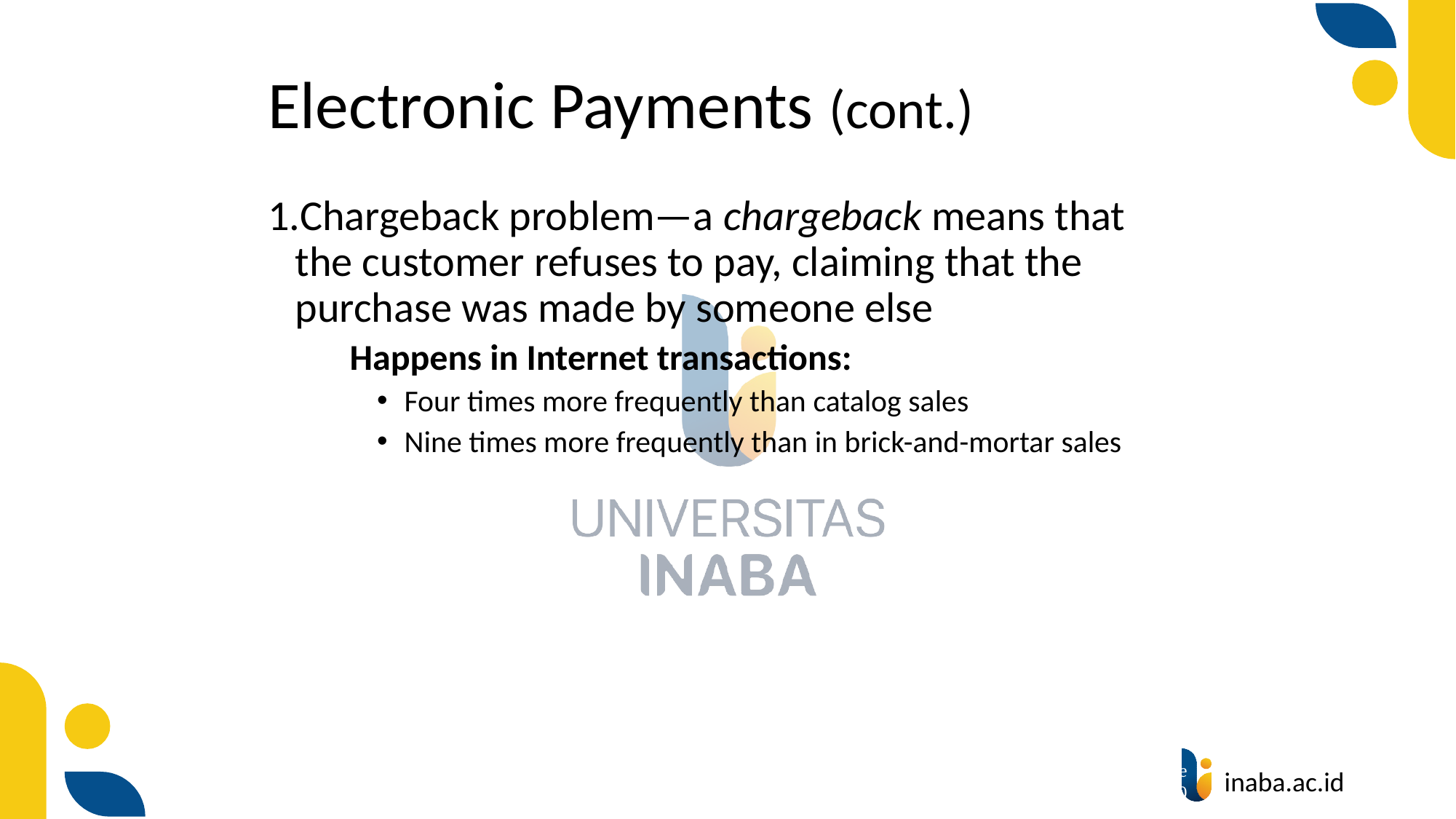

# Electronic Payments (cont.)
Chargeback problem—a chargeback means that the customer refuses to pay, claiming that the purchase was made by someone else
	Happens in Internet transactions:
Four times more frequently than catalog sales
Nine times more frequently than in brick-and-mortar sales

13
© Prentice Hall 2020